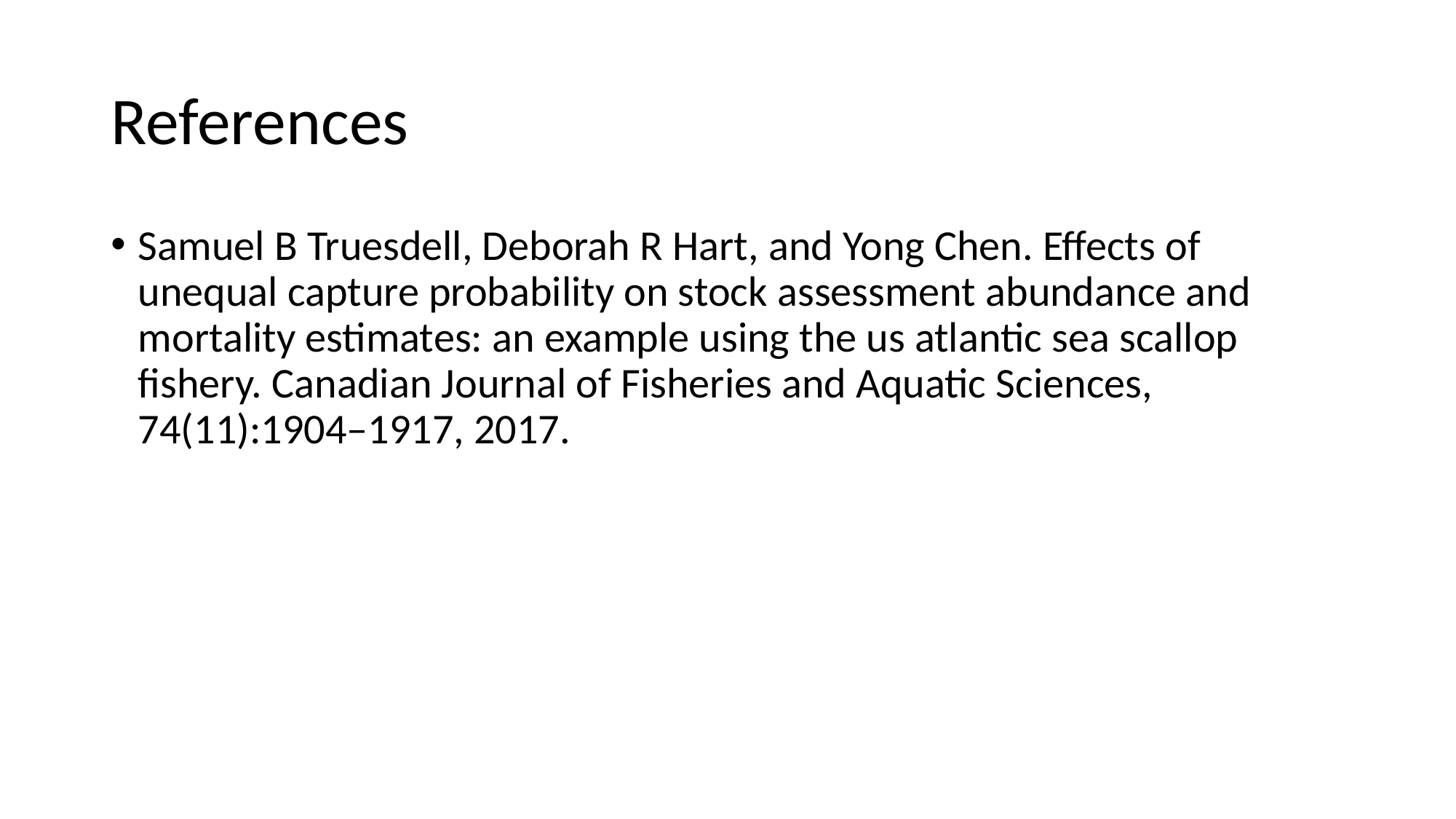

# References
Samuel B Truesdell, Deborah R Hart, and Yong Chen. Effects of unequal capture probability on stock assessment abundance and mortality estimates: an example using the us atlantic sea scallop fishery. Canadian Journal of Fisheries and Aquatic Sciences, 74(11):1904–1917, 2017.